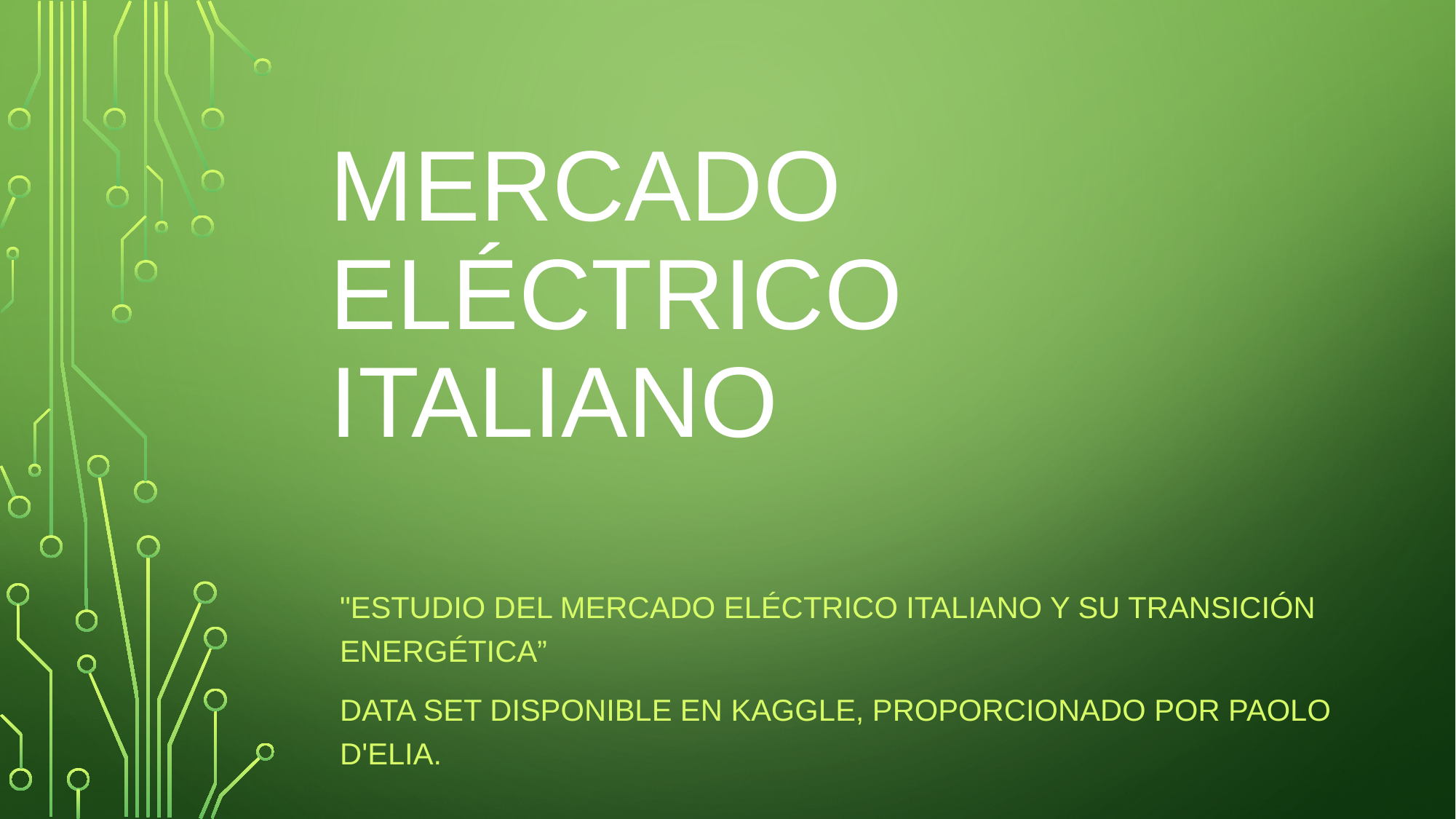

# Mercado eléctrico italiano
"Estudio del Mercado Eléctrico Italiano y su Transición Energética”
Data set disponible en Kaggle, proporcionado por Paolo D'Elia.